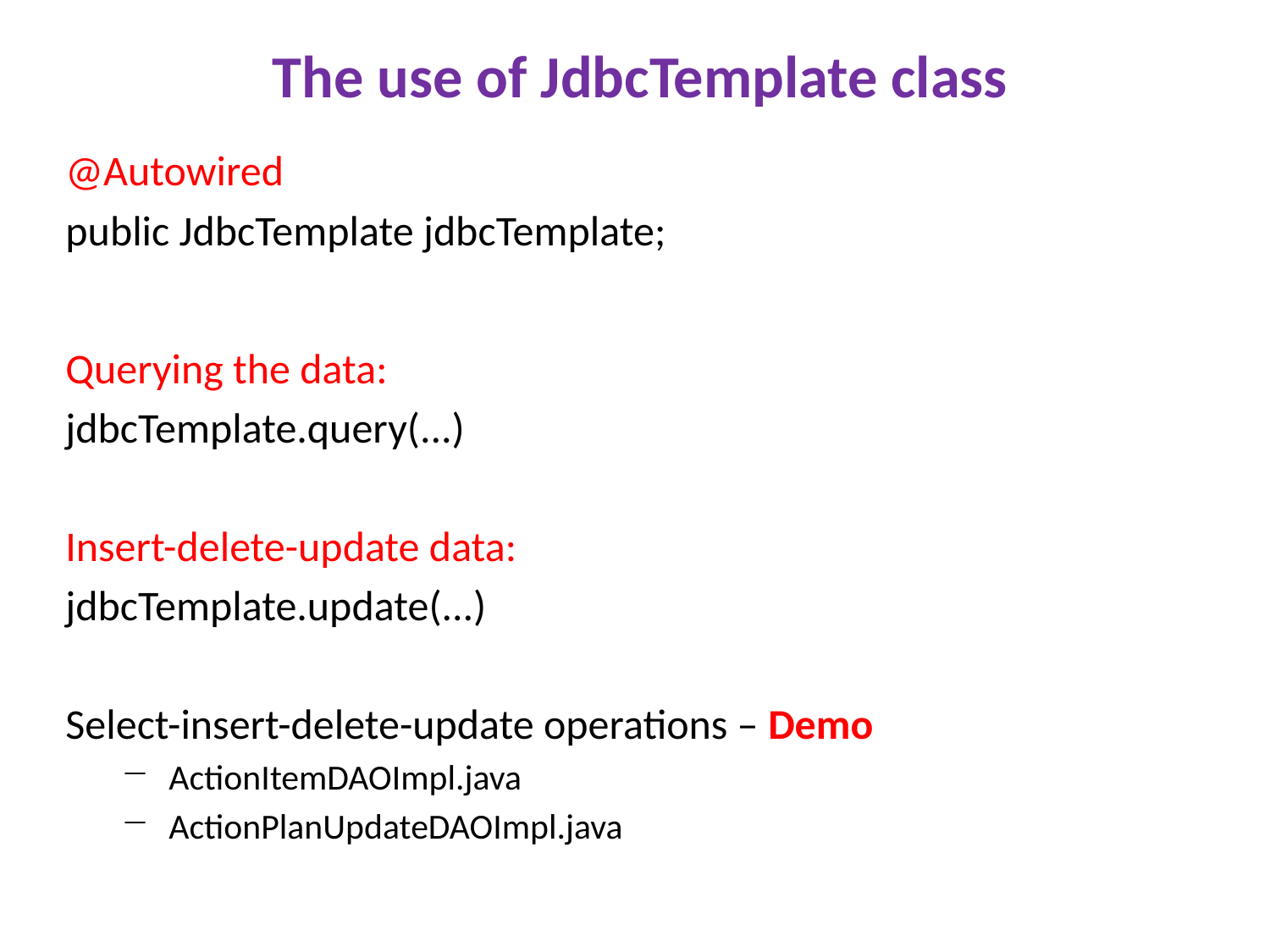

# The use of JdbcTemplate class
@Autowired
public JdbcTemplate jdbcTemplate;

Querying the data:
jdbcTemplate.query(...)

Insert-delete-update data:
jdbcTemplate.update(...)

Select-insert-delete-update operations – Demo
ActionItemDAOImpl.java
ActionPlanUpdateDAOImpl.java